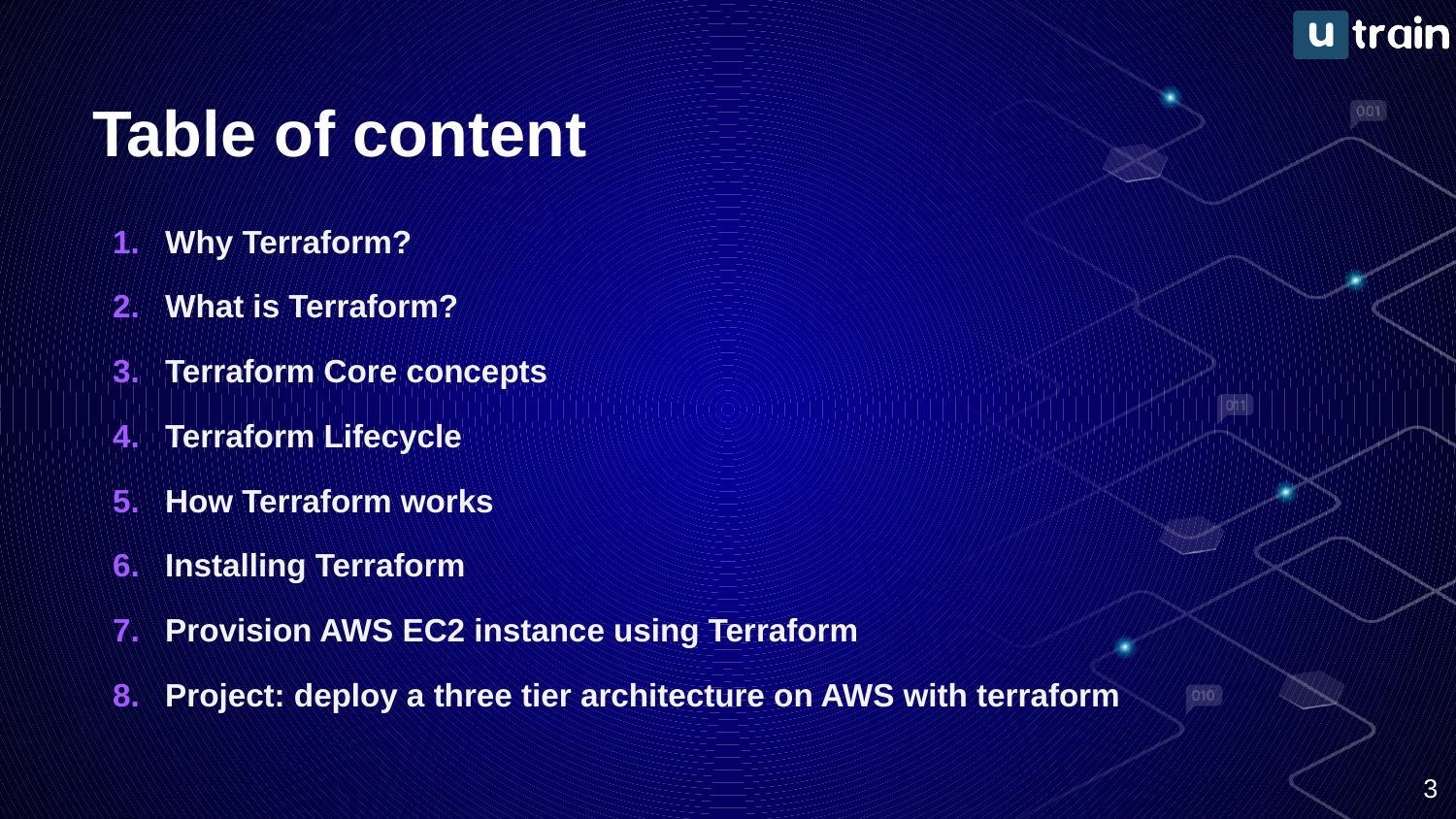

# Table of content
Why Terraform?
What is Terraform?
Terraform Core concepts
Terraform Lifecycle
How Terraform works
Installing Terraform
Provision AWS EC2 instance using Terraform
Project: deploy a three tier architecture on AWS with terraform
3